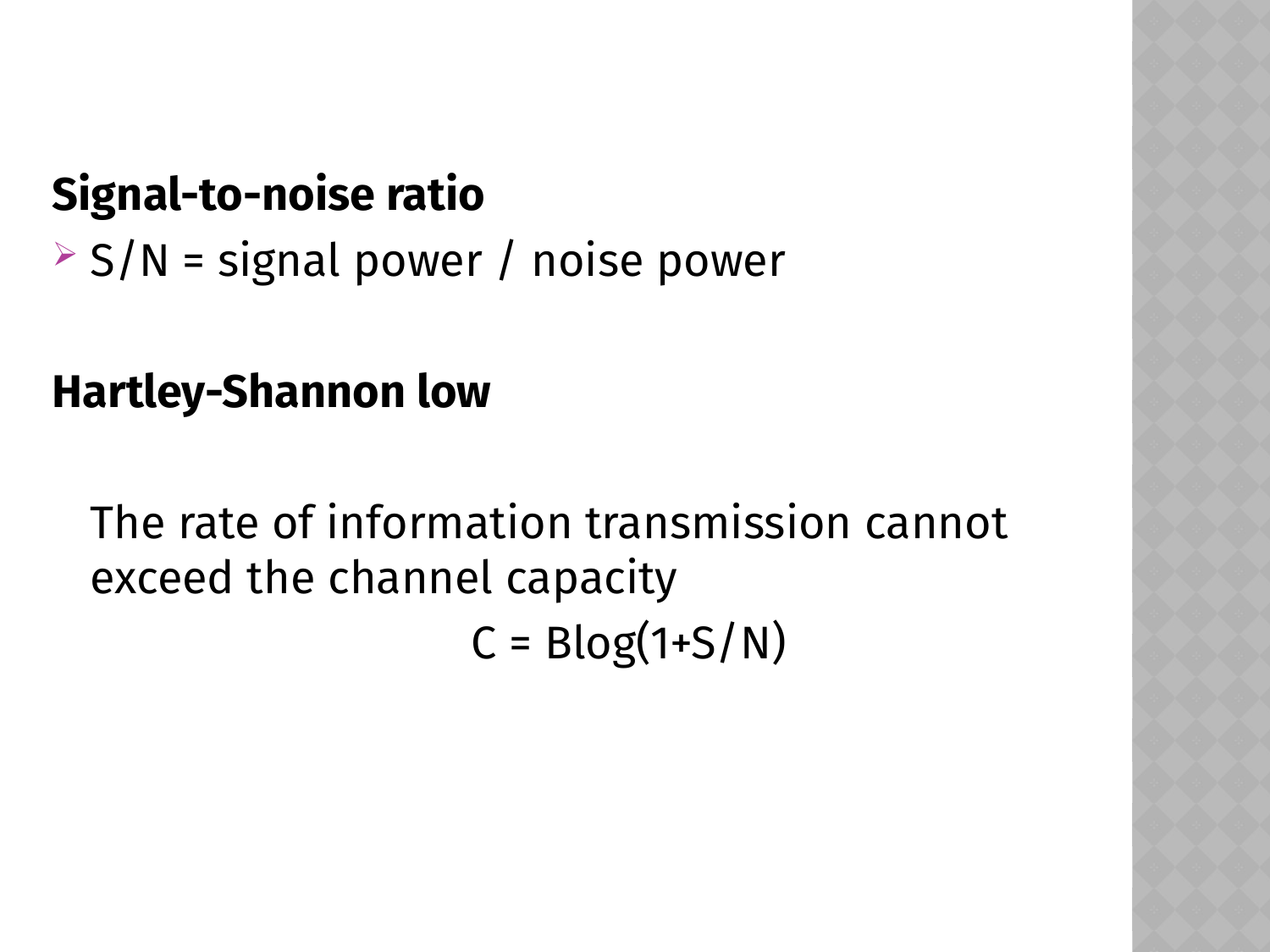

Signal-to-noise ratio
S/N = signal power / noise power

Hartley-Shannon low

	The rate of information transmission cannot exceed the channel capacity
				C = Blog(1+S/N)